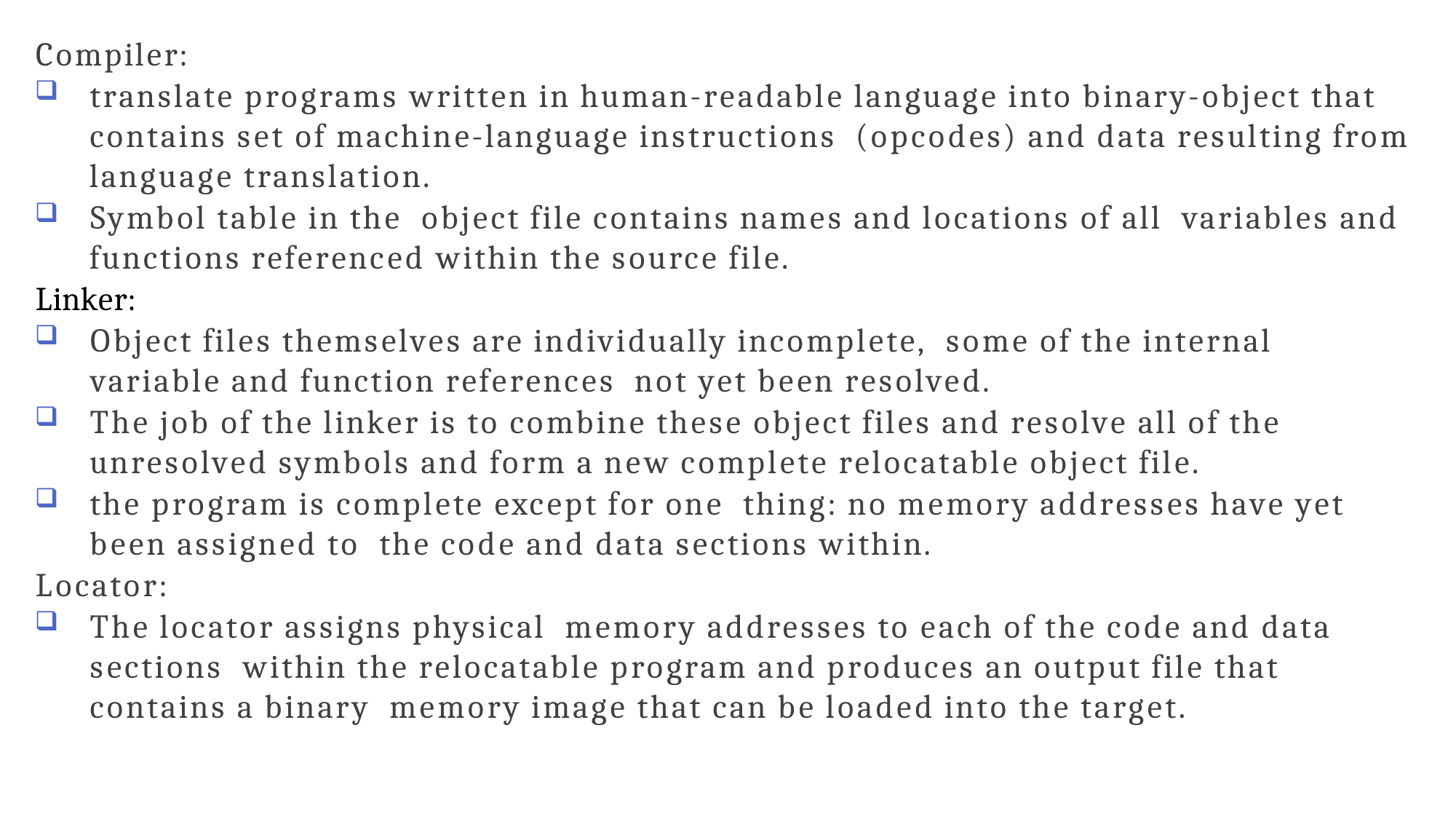

Compiler:
translate programs written in human-readable language into binary-object that contains set of machine-language instructions  (opcodes) and data resulting from language translation.
Symbol table in the  object file contains names and locations of all  variables and functions referenced within the source file.
Linker:
Object files themselves are individually incomplete,  some of the internal variable and function references  not yet been resolved.
The job of the linker is to combine these object files and resolve all of the unresolved symbols and form a new complete relocatable object file.
the program is complete except for one  thing: no memory addresses have yet been assigned to  the code and data sections within.
Locator:
The locator assigns physical  memory addresses to each of the code and data sections  within the relocatable program and produces an output file that contains a binary  memory image that can be loaded into the target.
14